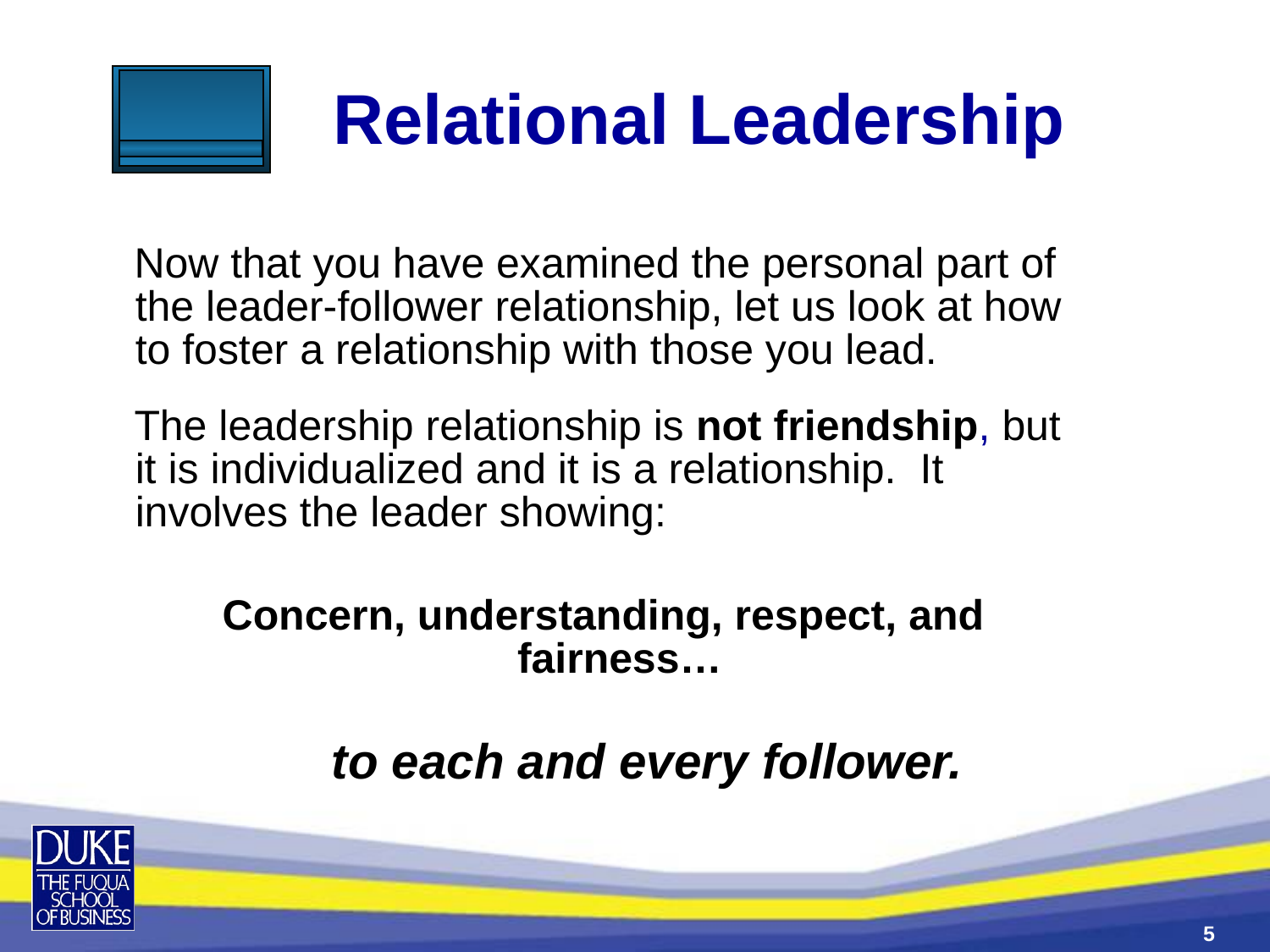

Relational Leadership
Now that you have examined the personal part of the leader-follower relationship, let us look at how to foster a relationship with those you lead.

The leadership relationship is not friendship, but it is individualized and it is a relationship.  It involves the leader showing:

Concern, understanding, respect, and fairness…

to each and every follower.

5